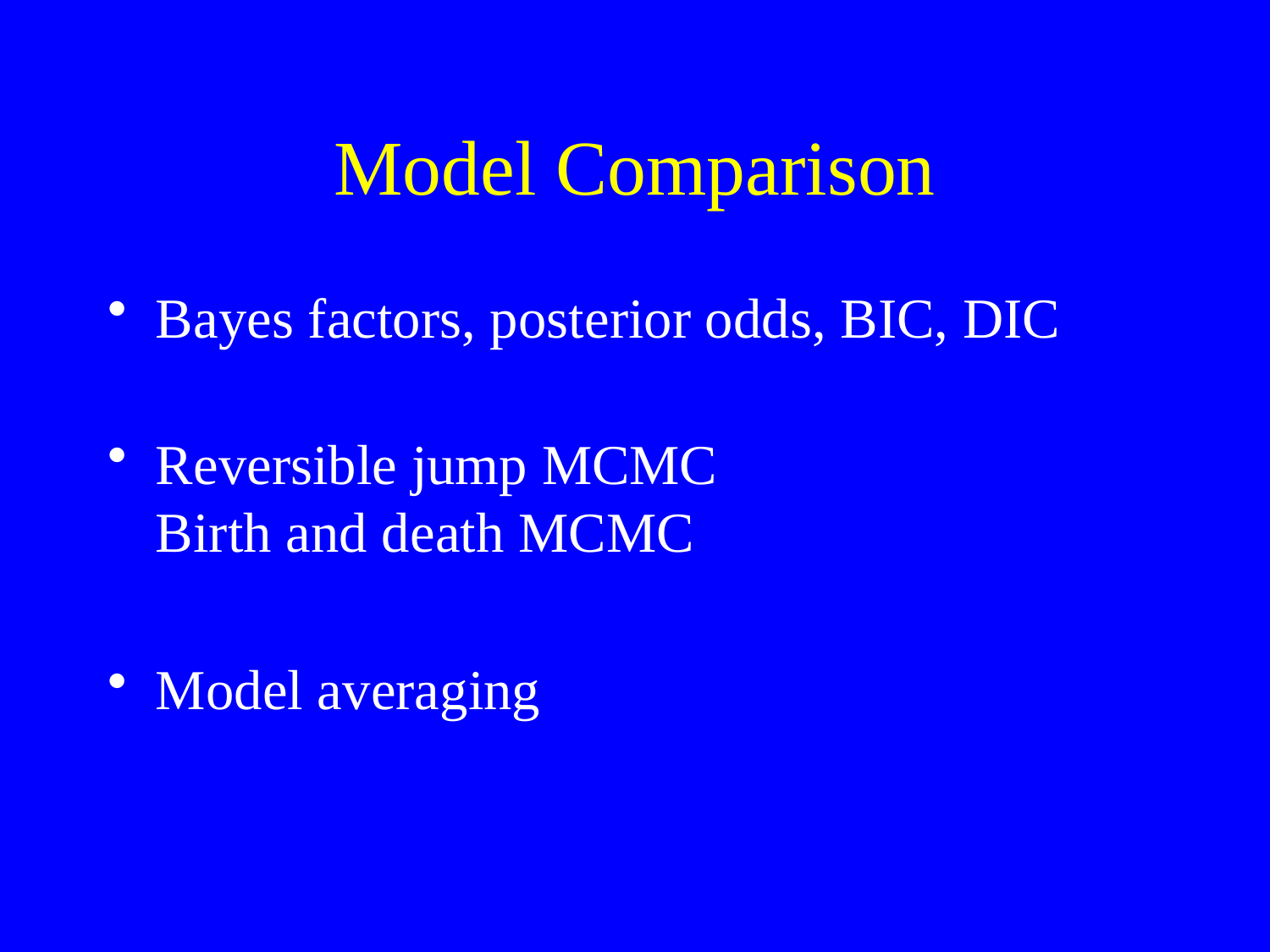

# Model Comparison
Bayes factors, posterior odds, BIC, DIC
Reversible jump MCMC
Birth and death MCMC

Model averaging